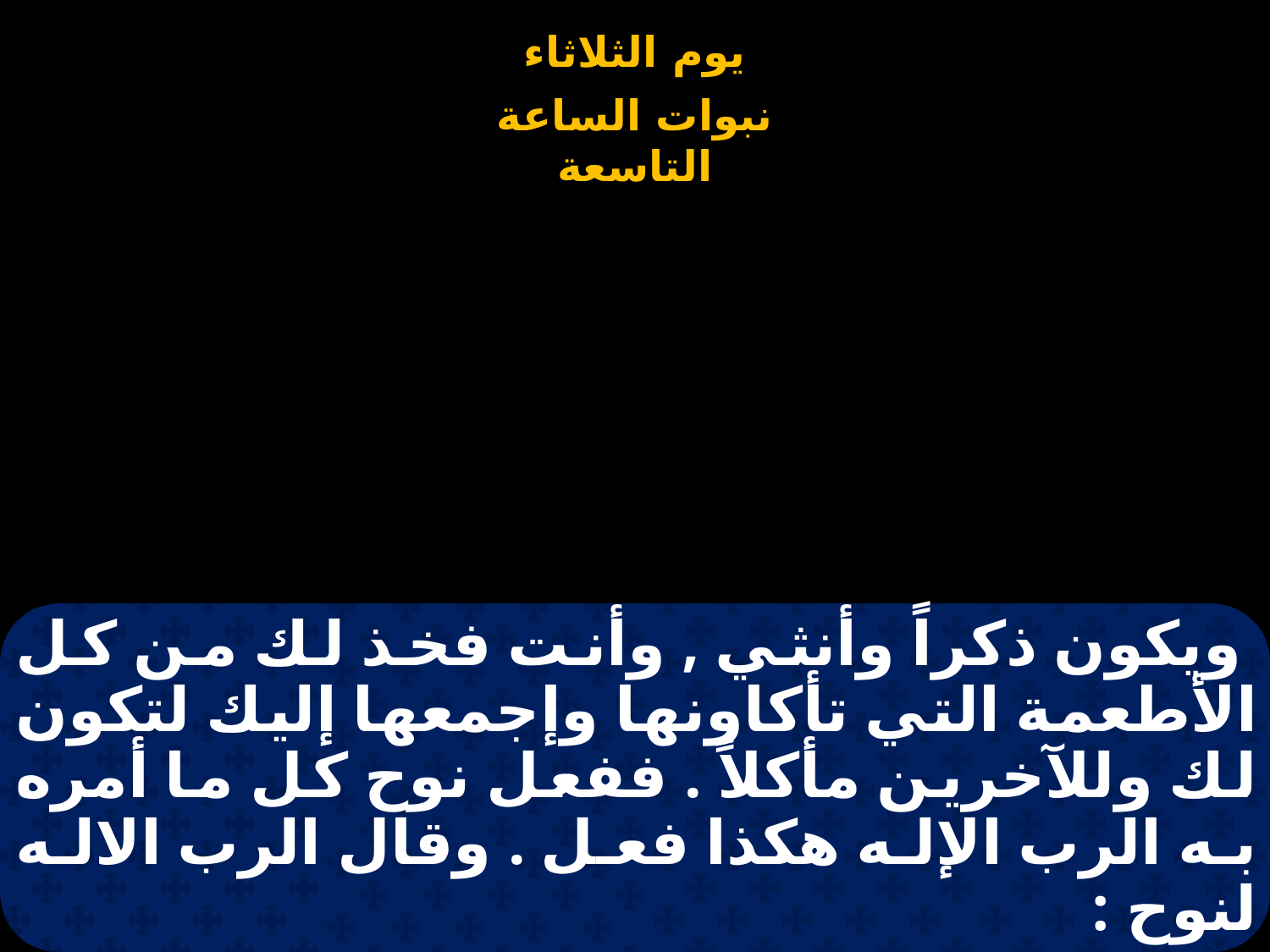

# ويكون ذكراً وأنثي , وأنت فخذ لك من كل الأطعمة التي تأكاونها وإجمعها إليك لتكون لك وللآخرين مأكلاً . ففعل نوح كل ما أمره به الرب الإله هكذا فعل . وقال الرب الاله لنوح :